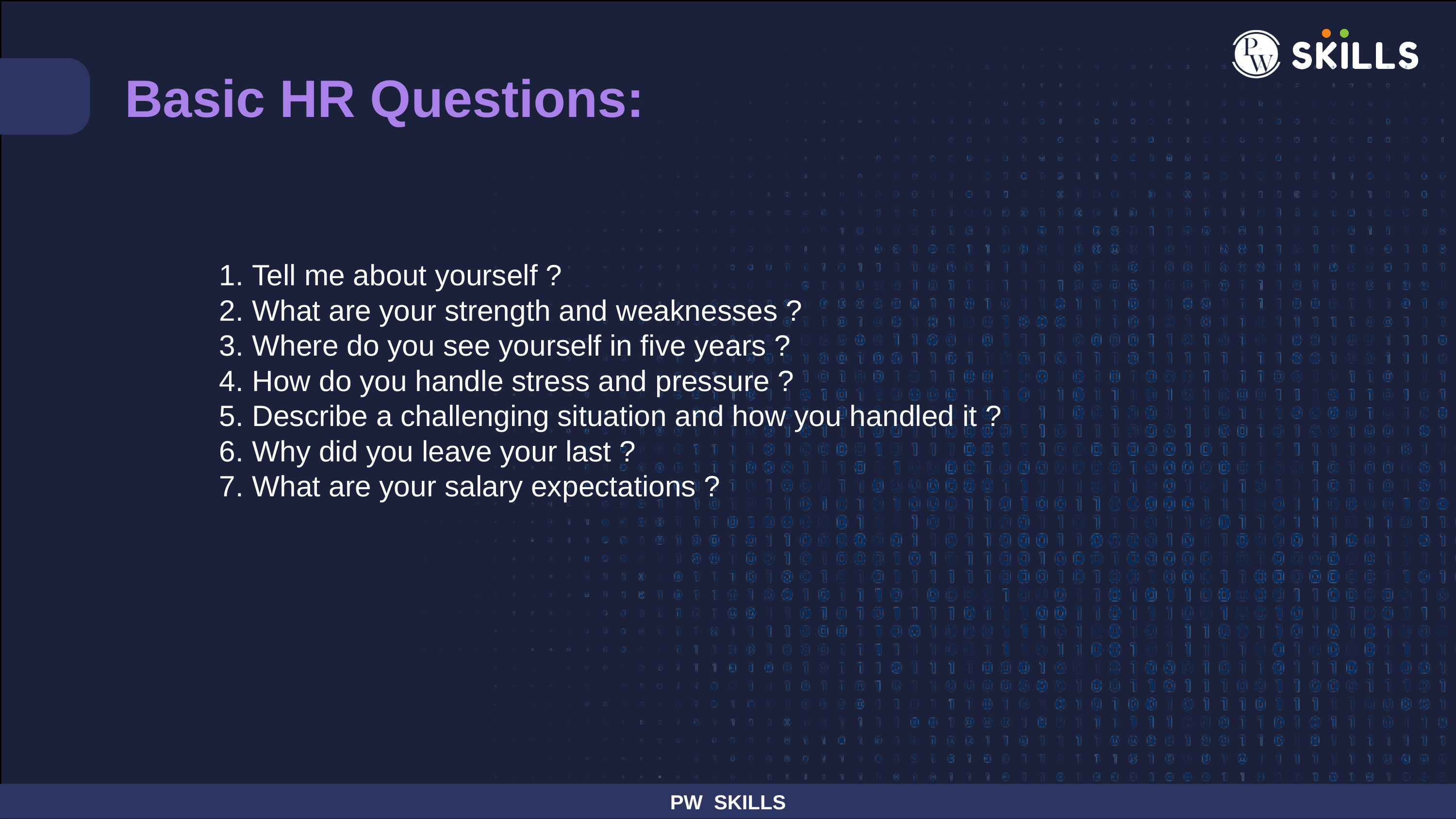

Basic HR Questions:
Tell me about yourself ?
What are your strength and weaknesses ?
Where do you see yourself in five years ?
How do you handle stress and pressure ?
Describe a challenging situation and how you handled it ?
Why did you leave your last ?
What are your salary expectations ?